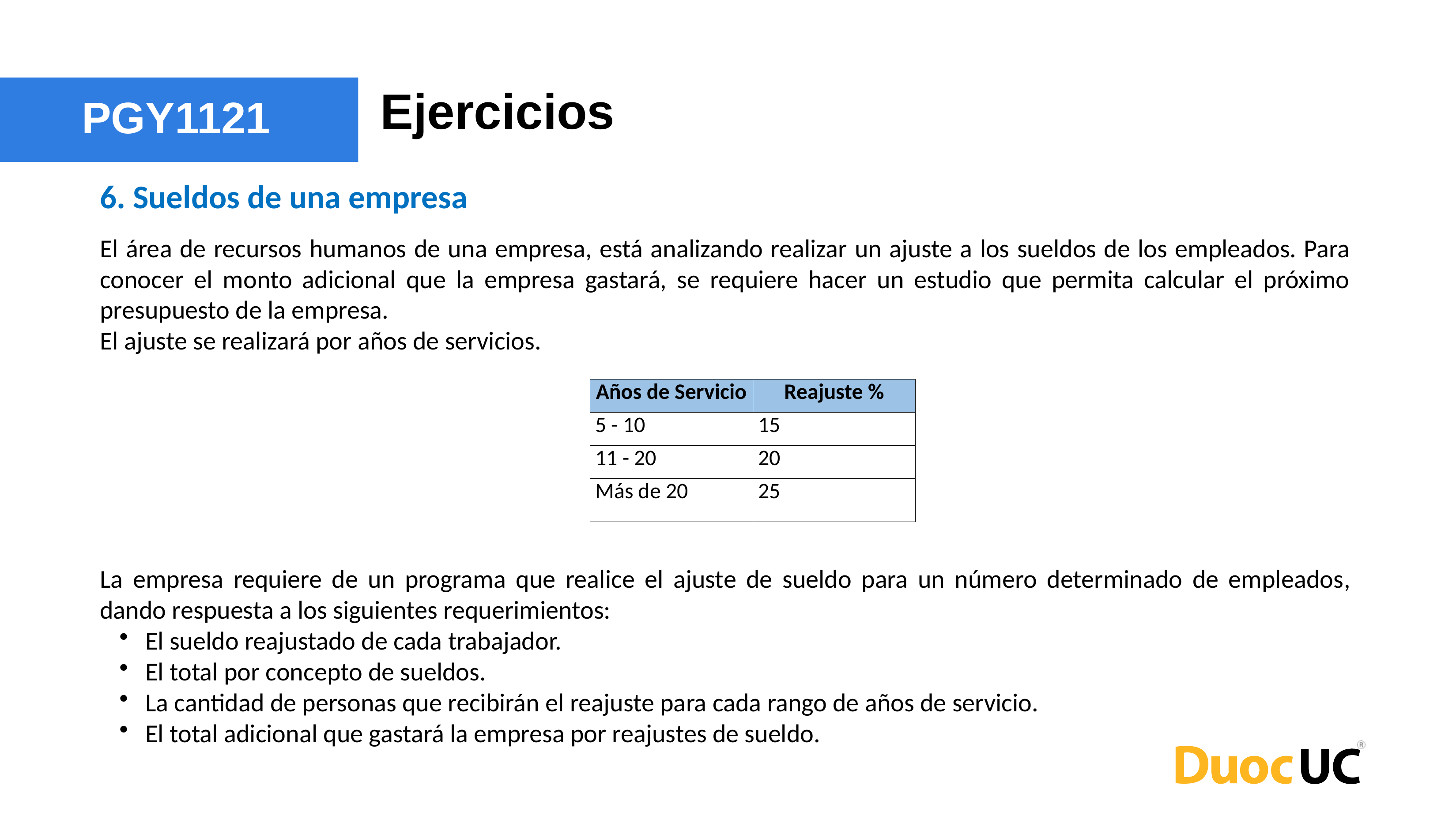

Ejercicios
PGY1121
6. Sueldos de una empresa

El área de recursos humanos de una empresa, está analizando realizar un ajuste a los sueldos de los empleados. Para conocer el monto adicional que la empresa gastará, se requiere hacer un estudio que permita calcular el próximo presupuesto de la empresa.
El ajuste se realizará por años de servicios.

La empresa requiere de un programa que realice el ajuste de sueldo para un número determinado de empleados, dando respuesta a los siguientes requerimientos:
El sueldo reajustado de cada trabajador.
El total por concepto de sueldos.
La cantidad de personas que recibirán el reajuste para cada rango de años de servicio.
El total adicional que gastará la empresa por reajustes de sueldo.
| Años de Servicio | Reajuste % |
| --- | --- |
| 5 - 10 | 15 |
| 11 - 20 | 20 |
| Más de 20 | 25 |